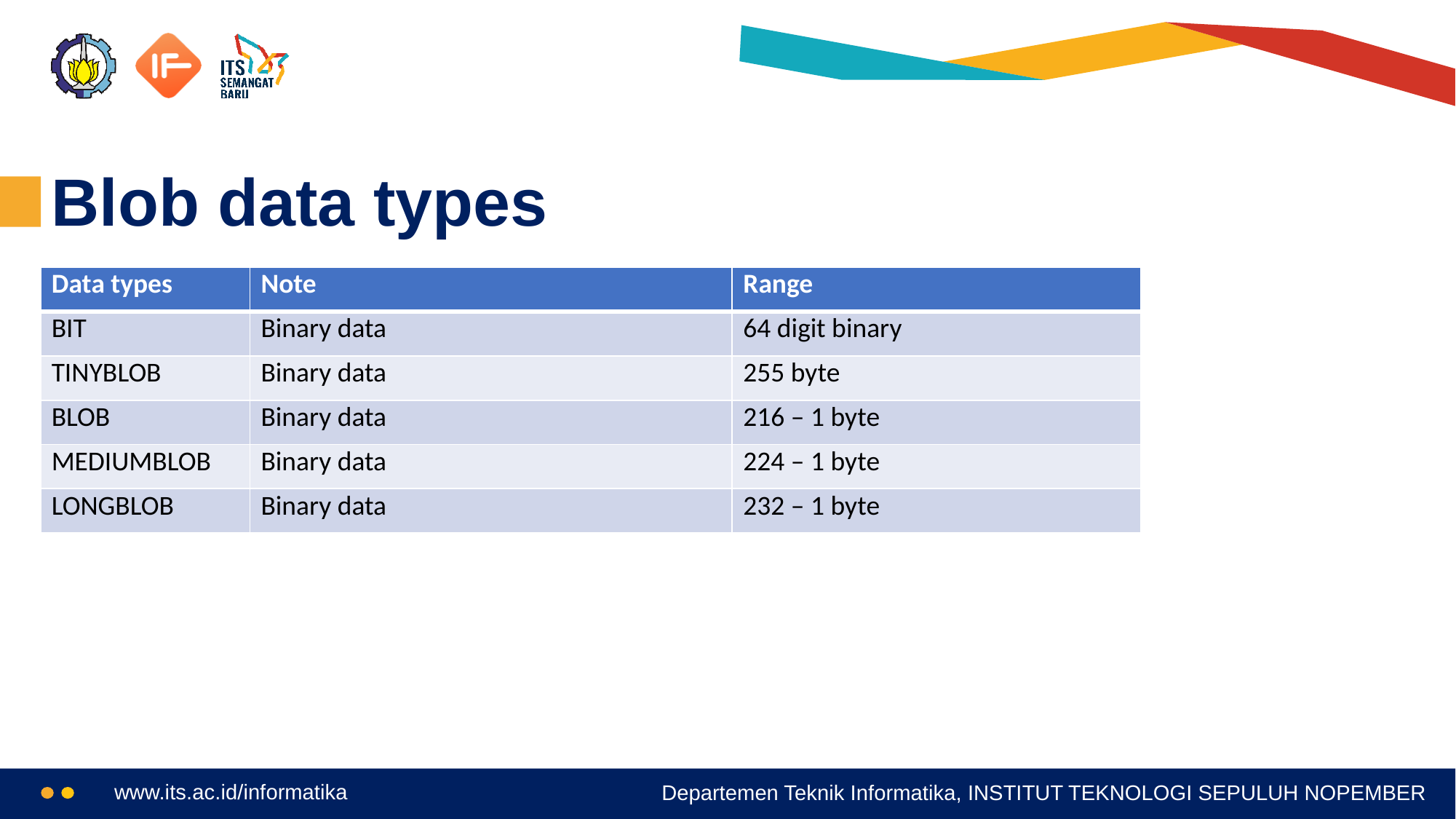

# Blob data types

| Data types | Note | Range |
| --- | --- | --- |
| BIT | Binary data | 64 digit binary |
| TINYBLOB | Binary data | 255 byte |
| BLOB | Binary data | 216 – 1 byte |
| MEDIUMBLOB | Binary data | 224 – 1 byte |
| LONGBLOB | Binary data | 232 – 1 byte |